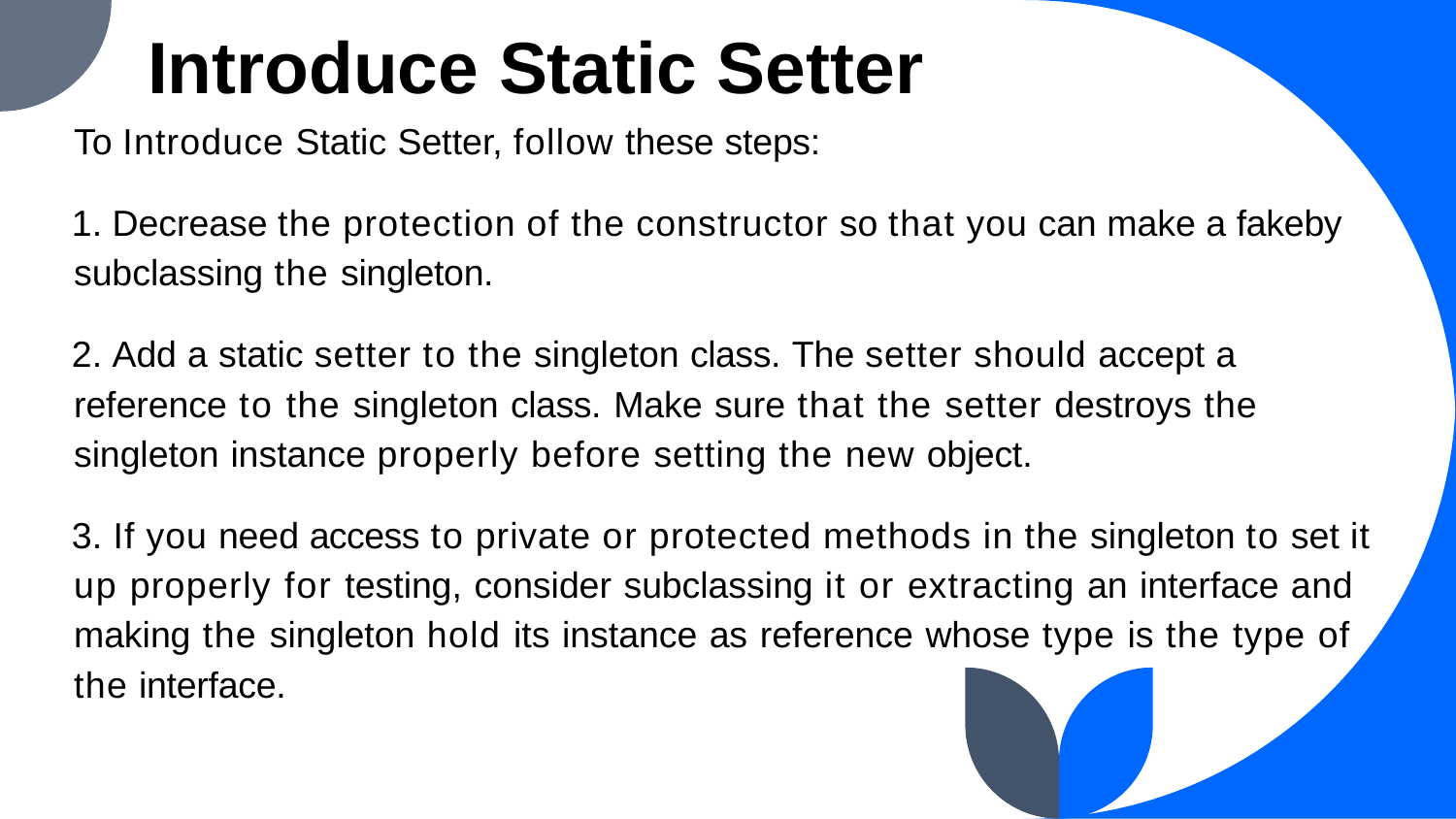

Introduce Static Setter
To Introduce Static Setter, follow these steps:
 Decrease the protection of the constructor so that you can make a fakeby subclassing the singleton.
 Add a static setter to the singleton class. The setter should accept a reference to the singleton class. Make sure that the setter destroys the singleton instance properly before setting the new object.
 If you need access to private or protected methods in the singleton to set it up properly for testing, consider subclassing it or extracting an interface and making the singleton hold its instance as reference whose type is the type of the interface.